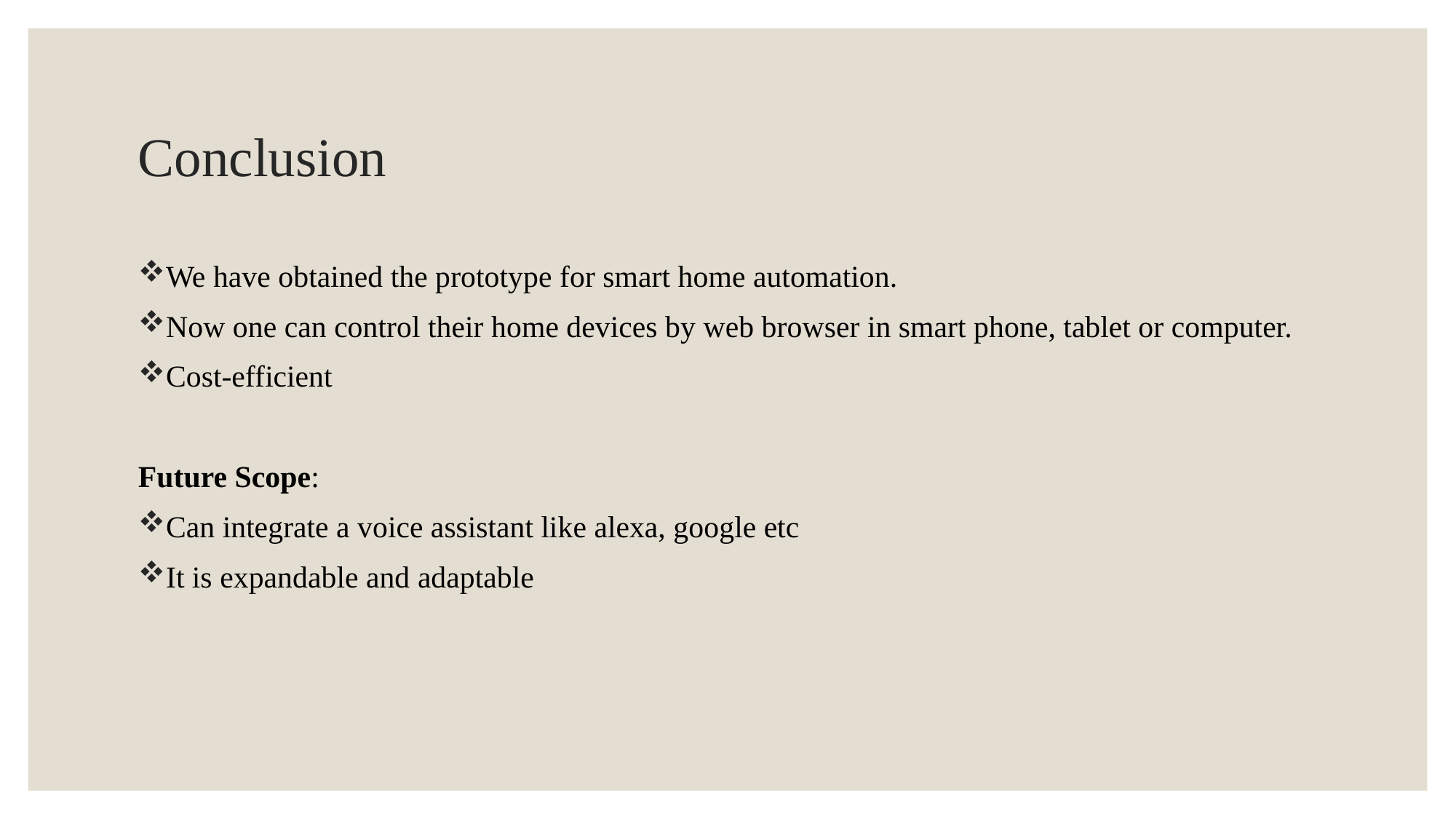

# Conclusion
We have obtained the prototype for smart home automation.
Now one can control their home devices by web browser in smart phone, tablet or computer.
Cost-efficient

Future Scope:
Can integrate a voice assistant like alexa, google etc
It is expandable and adaptable